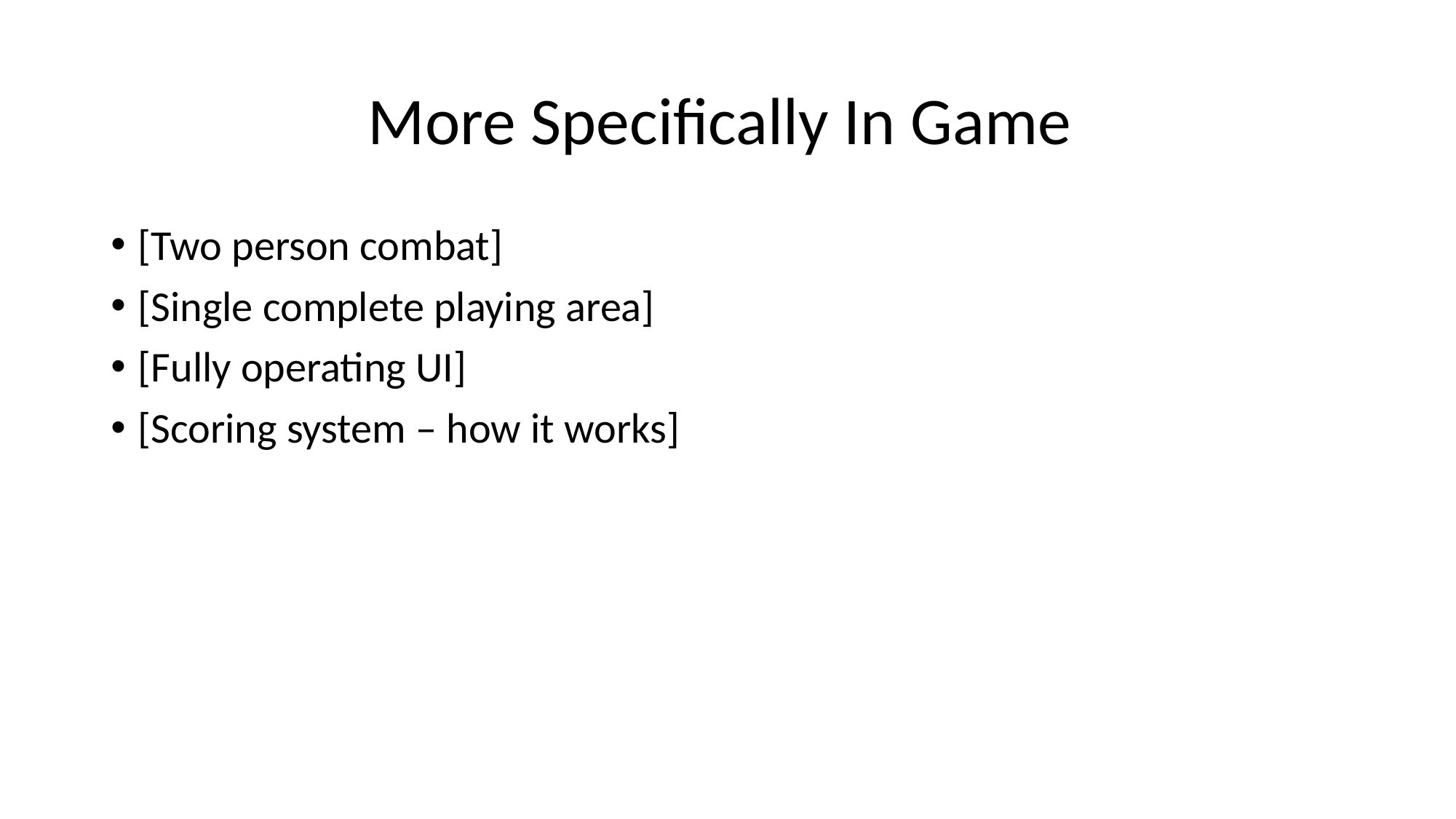

# More Specifically In Game
[Two person combat]
[Single complete playing area]
[Fully operating UI]
[Scoring system – how it works]